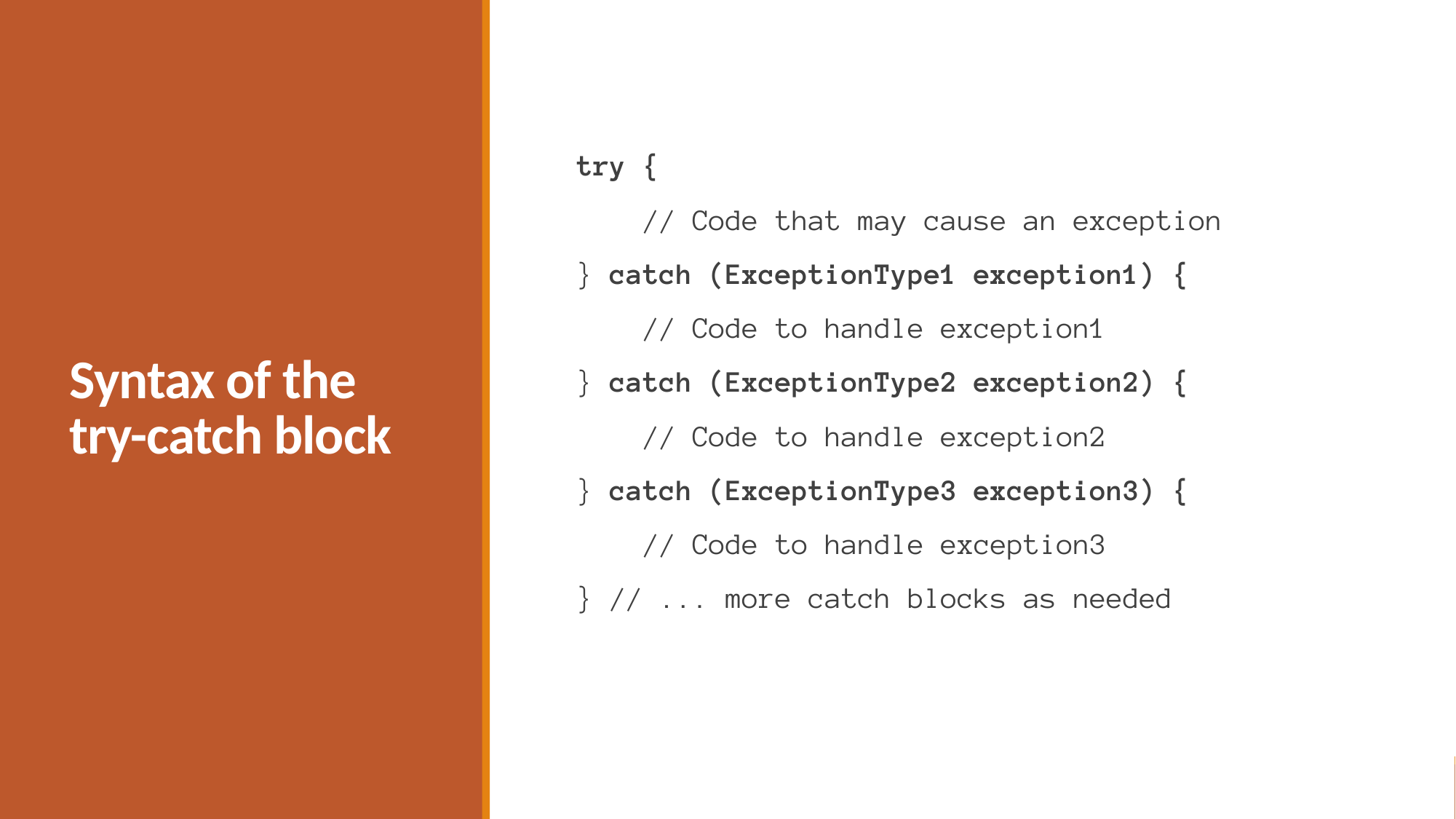

# Syntax of the try-catch block
try {
    // Code that may cause an exception
} catch (ExceptionType1 exception1) {
    // Code to handle exception1
} catch (ExceptionType2 exception2) {
    // Code to handle exception2
} catch (ExceptionType3 exception3) {
    // Code to handle exception3
} // ... more catch blocks as needed